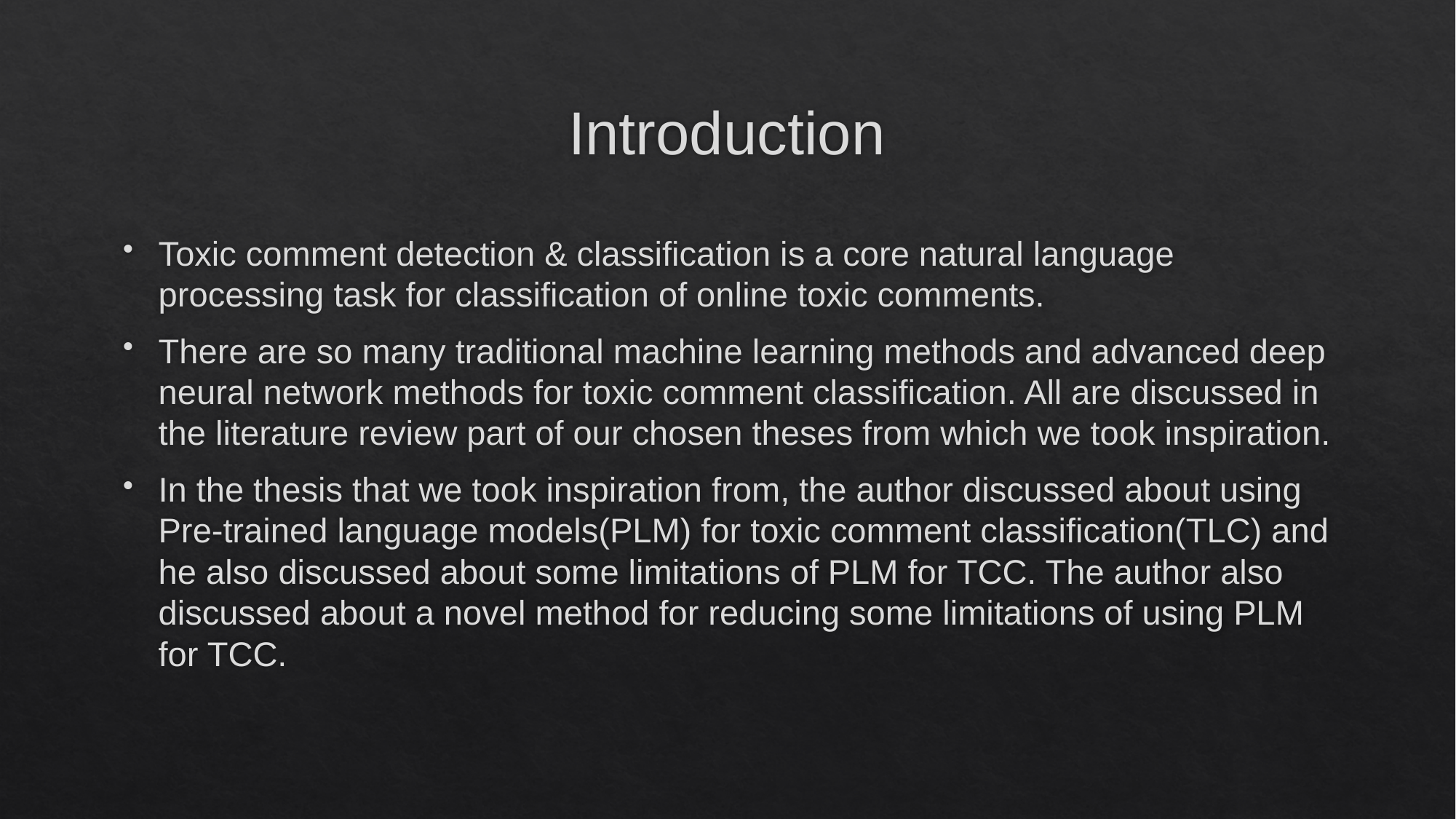

# Introduction
Toxic comment detection & classification is a core natural language processing task for classification of online toxic comments.
There are so many traditional machine learning methods and advanced deep neural network methods for toxic comment classification. All are discussed in the literature review part of our chosen theses from which we took inspiration.
In the thesis that we took inspiration from, the author discussed about using Pre-trained language models(PLM) for toxic comment classification(TLC) and he also discussed about some limitations of PLM for TCC. The author also discussed about a novel method for reducing some limitations of using PLM for TCC.